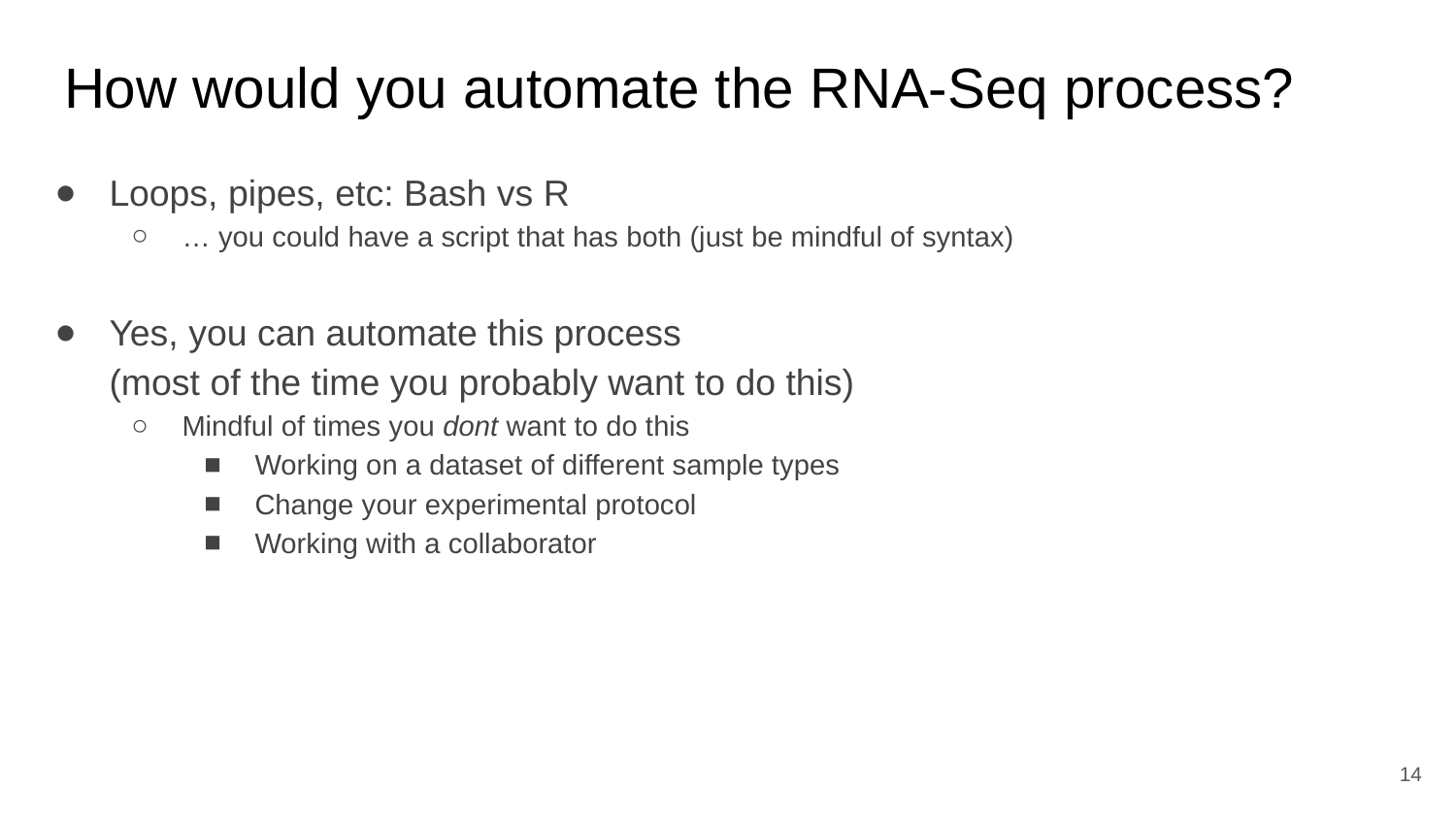

How would you automate the RNA-Seq process?

Loops, pipes, etc: Bash vs R
… you could have a script that has both (just be mindful of syntax)

Yes, you can automate this process
(most of the time you probably want to do this)
Mindful of times you dont want to do this
Working on a dataset of different sample types
Change your experimental protocol
Working with a collaborator

14